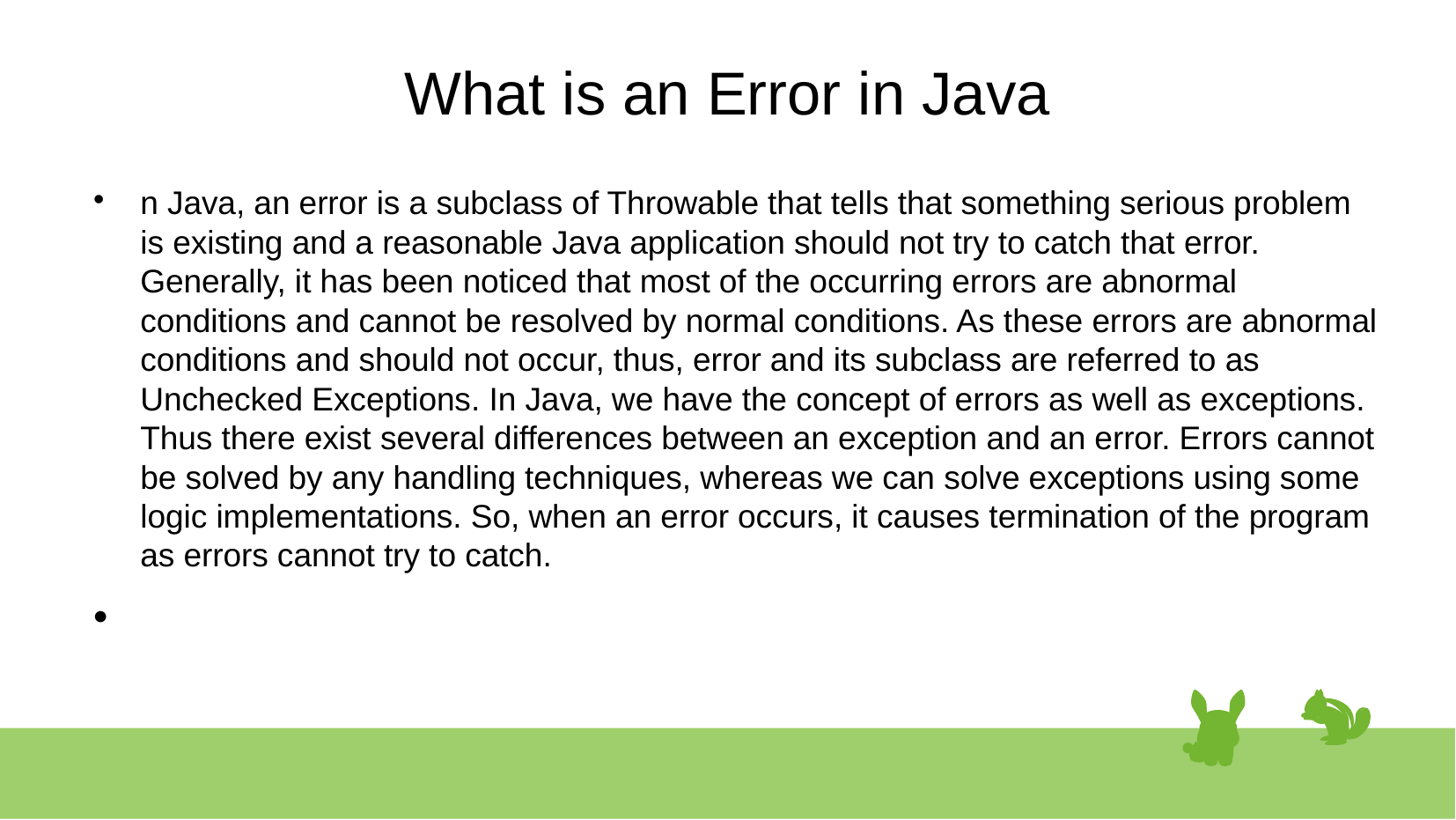

# What is an Error in Java
n Java, an error is a subclass of Throwable that tells that something serious problem is existing and a reasonable Java application should not try to catch that error. Generally, it has been noticed that most of the occurring errors are abnormal conditions and cannot be resolved by normal conditions. As these errors are abnormal conditions and should not occur, thus, error and its subclass are referred to as Unchecked Exceptions. In Java, we have the concept of errors as well as exceptions. Thus there exist several differences between an exception and an error. Errors cannot be solved by any handling techniques, whereas we can solve exceptions using some logic implementations. So, when an error occurs, it causes termination of the program as errors cannot try to catch.